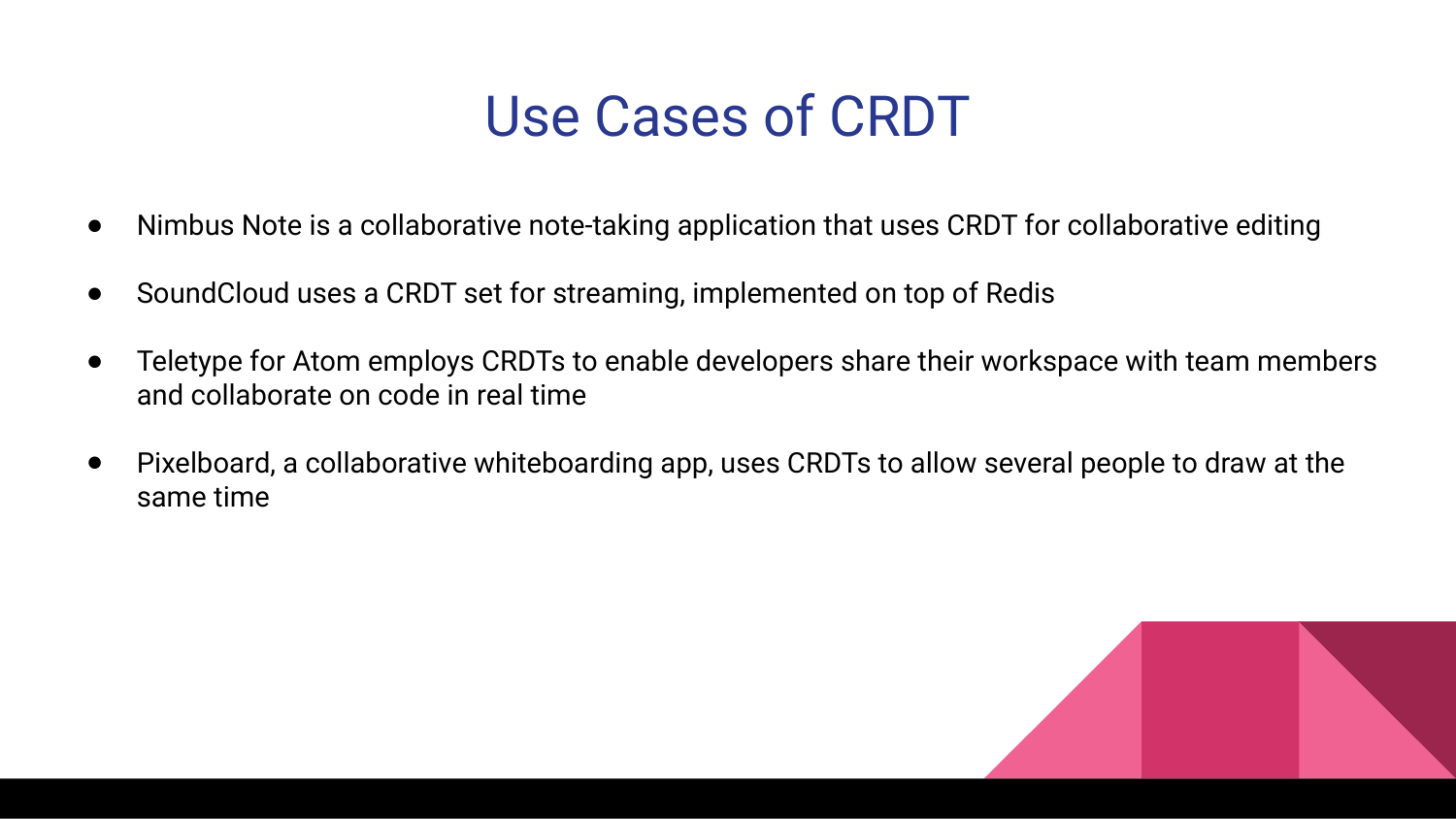

Use Cases of CRDT
Nimbus Note is a collaborative note-taking application that uses CRDT for collaborative editing

SoundCloud uses a CRDT set for streaming, implemented on top of Redis

Teletype for Atom employs CRDTs to enable developers share their workspace with team members and collaborate on code in real time

Pixelboard, a collaborative whiteboarding app, uses CRDTs to allow several people to draw at the same time